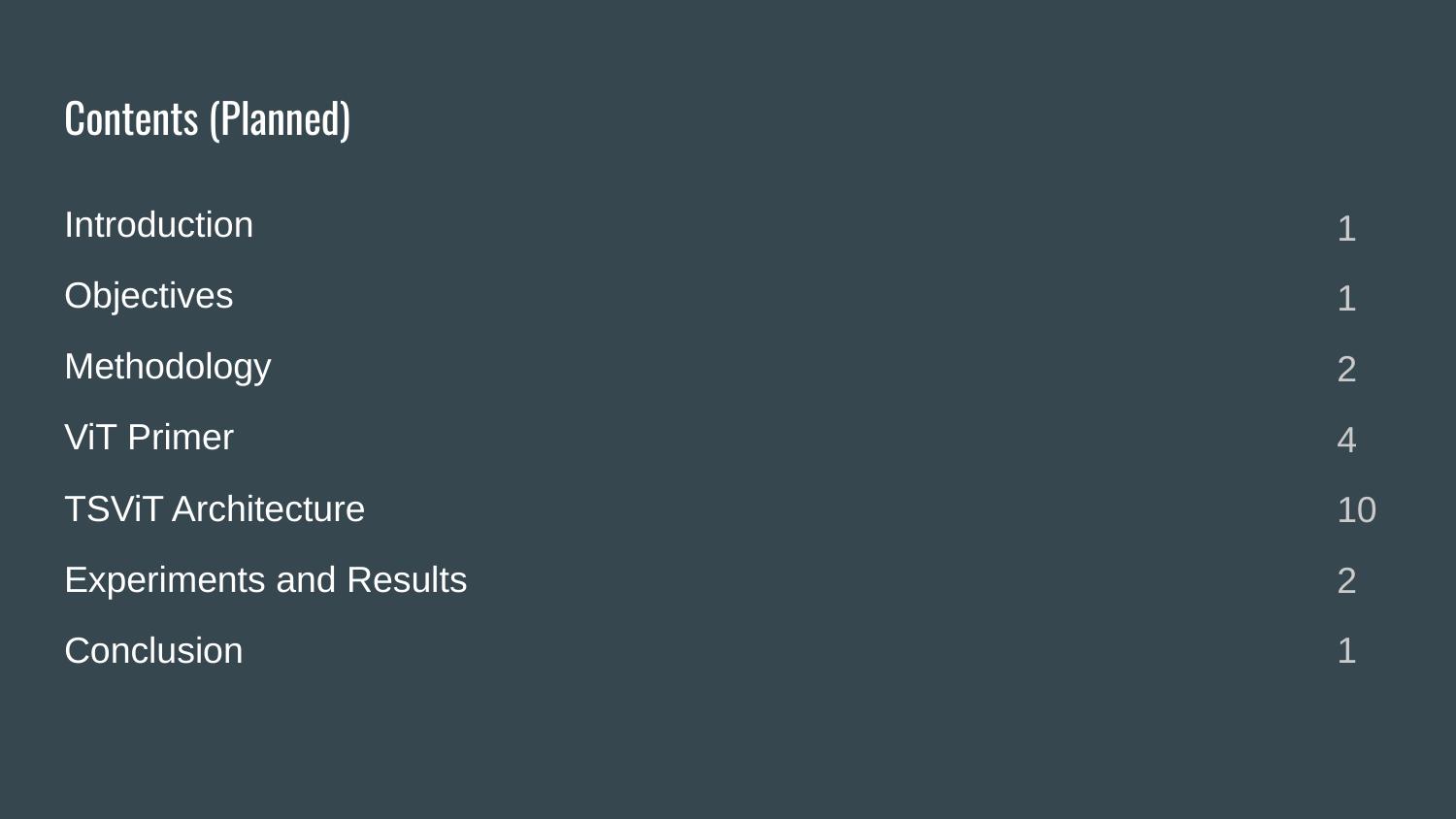

# Contents (Planned)
Introduction
Objectives
Methodology
ViT Primer
TSViT Architecture
Experiments and Results
Conclusion
1
1
2
4
10
2
1